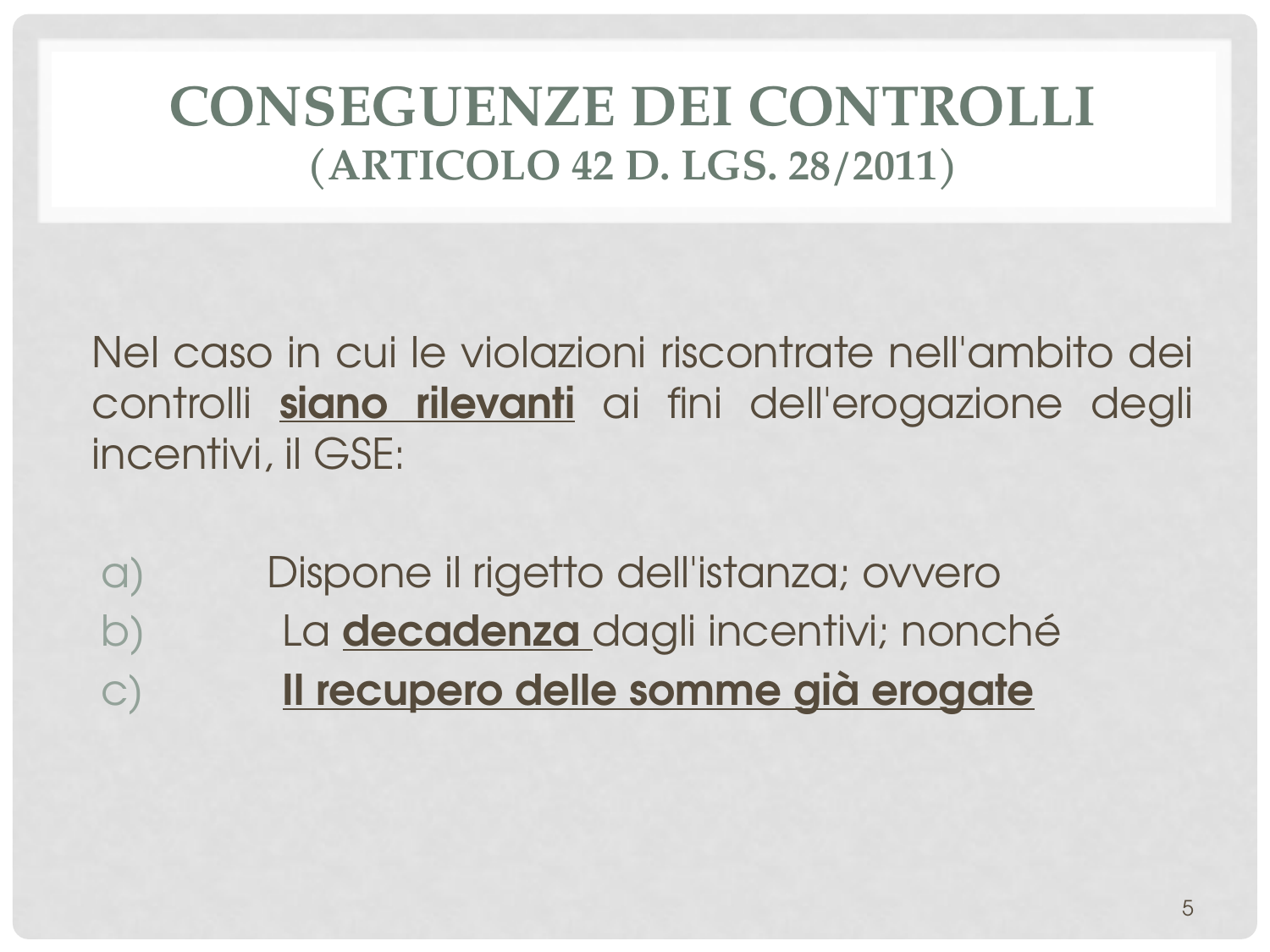

# CONSEGUENZE DEI CONTROLLI (articolo 42 D. LGS. 28/2011)
Nel caso in cui le violazioni riscontrate nell'ambito dei controlli siano rilevanti ai fini dell'erogazione degli incentivi, il GSE:

	Dispone il rigetto dell'istanza; ovvero
	La decadenza dagli incentivi; nonché
	Il recupero delle somme già erogate

5